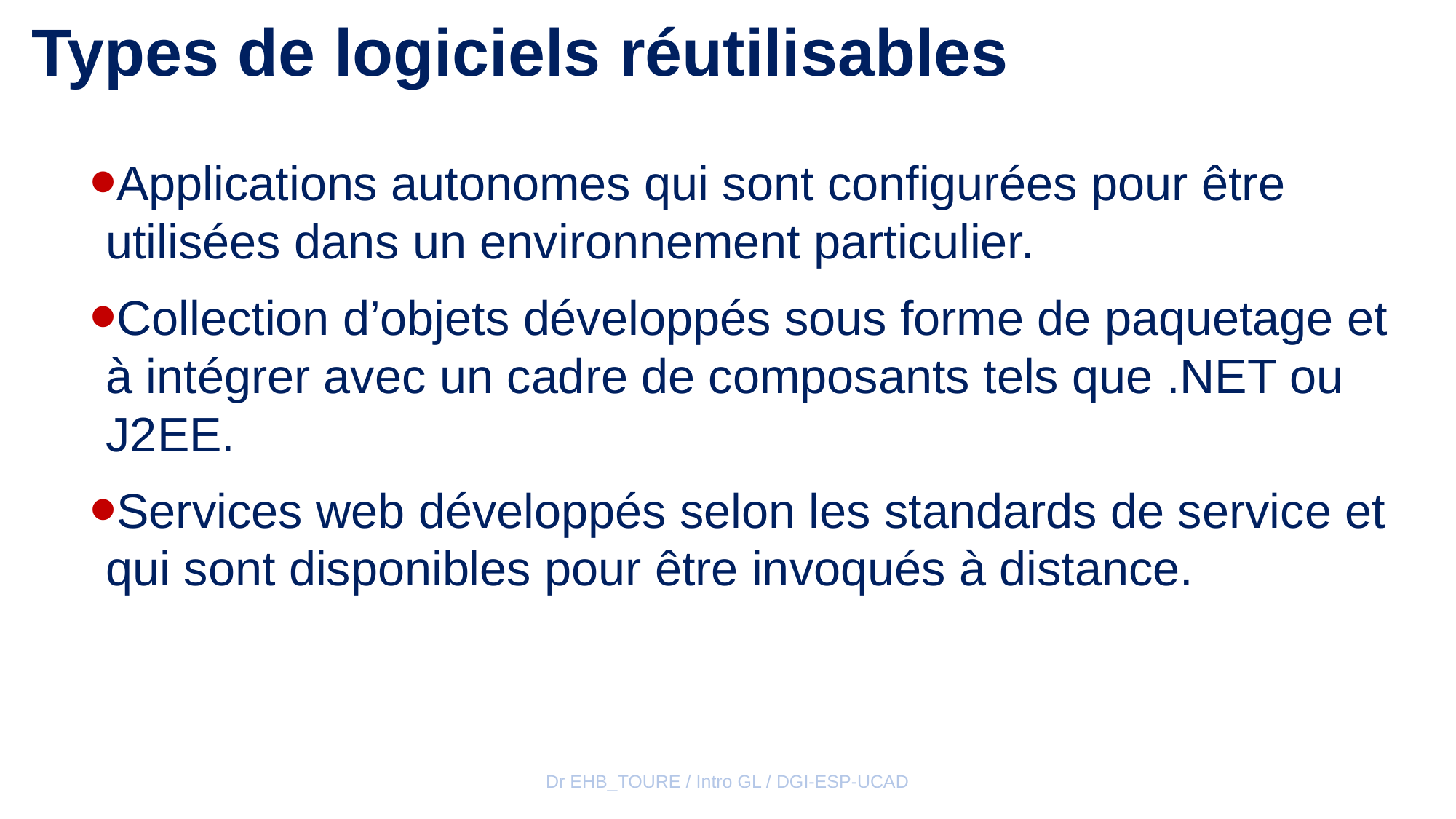

Types de logiciels réutilisables
Applications autonomes qui sont configurées pour être utilisées dans un environnement particulier.
Collection d’objets développés sous forme de paquetage et à intégrer avec un cadre de composants tels que .NET ou J2EE.
Services web développés selon les standards de service et qui sont disponibles pour être invoqués à distance.

Dr EHB_TOURE / Intro GL / DGI-ESP-UCAD